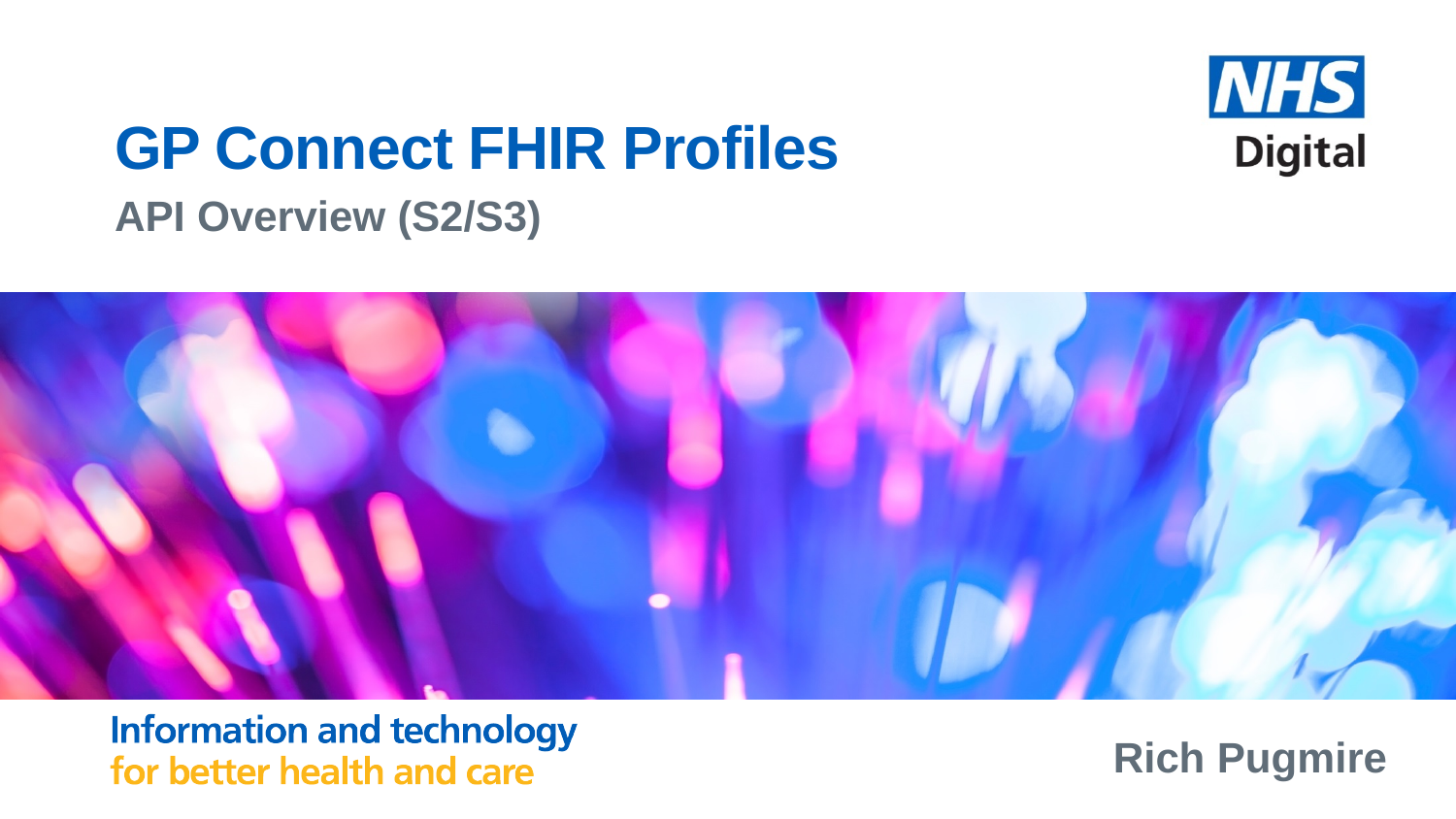

GP Connect FHIR Profiles
API Overview (S2/S3)
Rich Pugmire